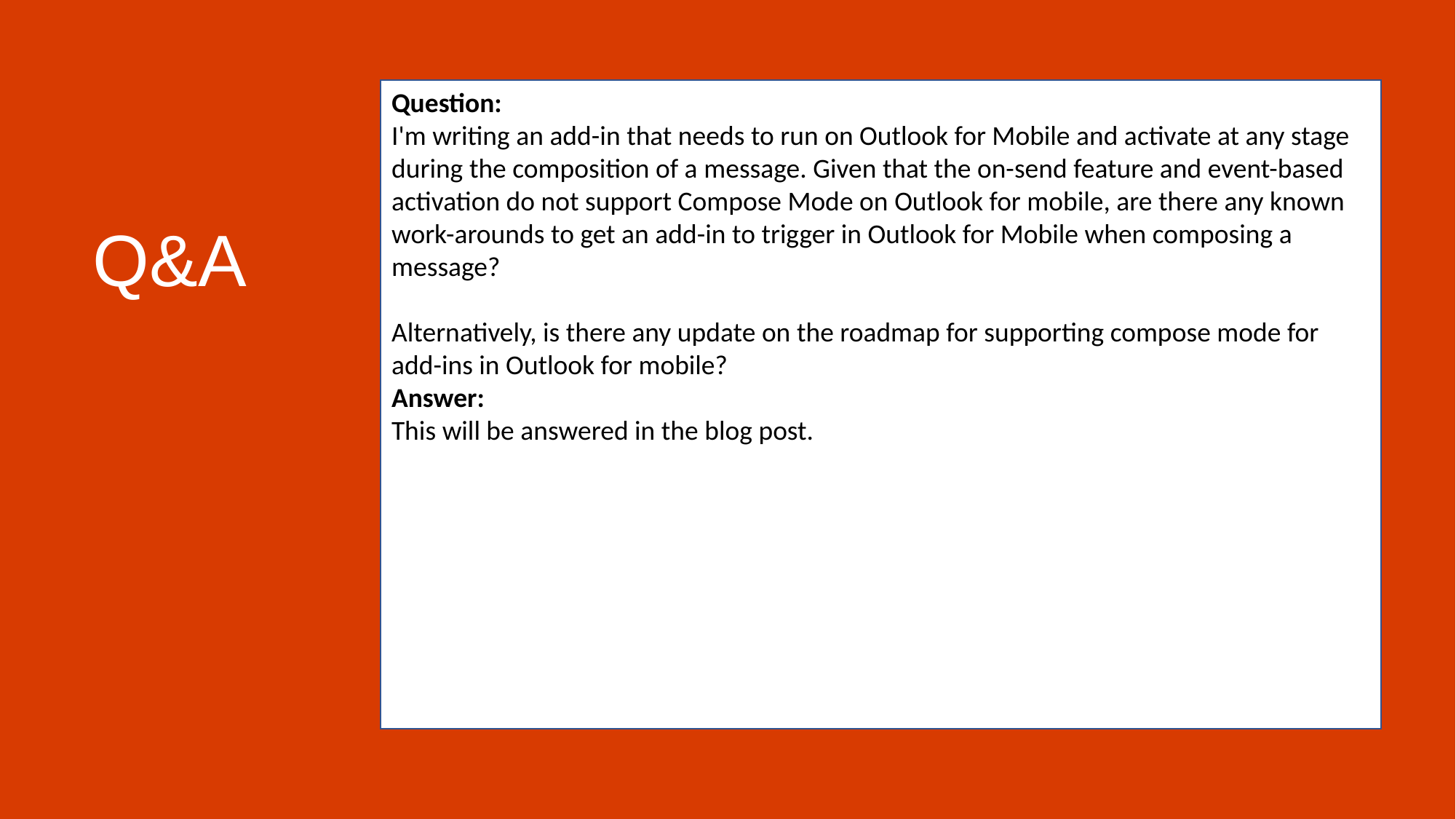

Question:
I'm writing an add-in that needs to run on Outlook for Mobile and activate at any stage during the composition of a message. Given that the on-send feature and event-based activation do not support Compose Mode on Outlook for mobile, are there any known work-arounds to get an add-in to trigger in Outlook for Mobile when composing a message?
Alternatively, is there any update on the roadmap for supporting compose mode for add-ins in Outlook for mobile?
Answer:
This will be answered in the blog post.
Q&A